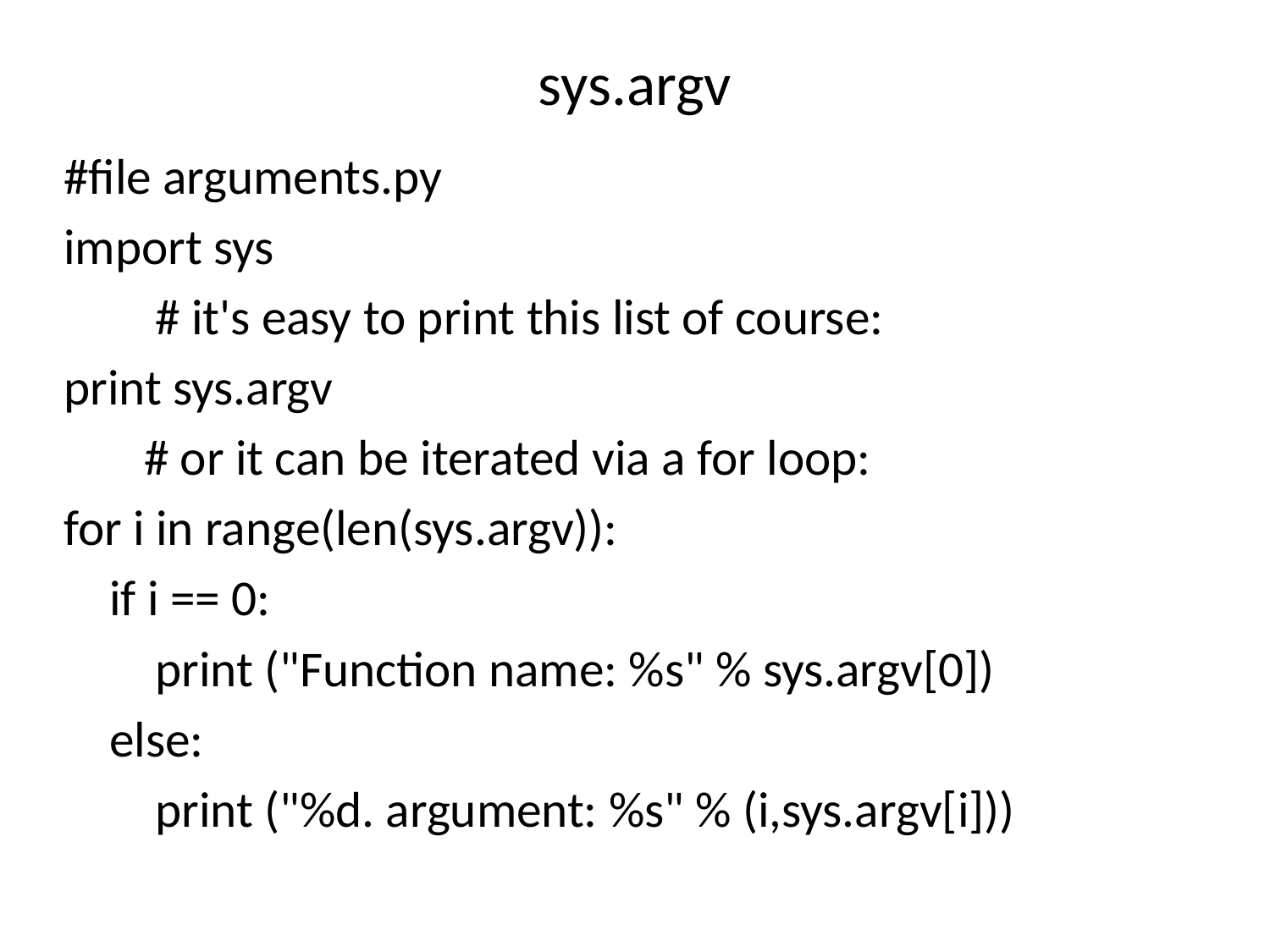

# sys.argv
#file arguments.py
import sys
        # it's easy to print this list of course:
print sys.argv
       # or it can be iterated via a for loop:
for i in range(len(sys.argv)):
    if i == 0:
        print ("Function name: %s" % sys.argv[0])
    else:
        print ("%d. argument: %s" % (i,sys.argv[i]))